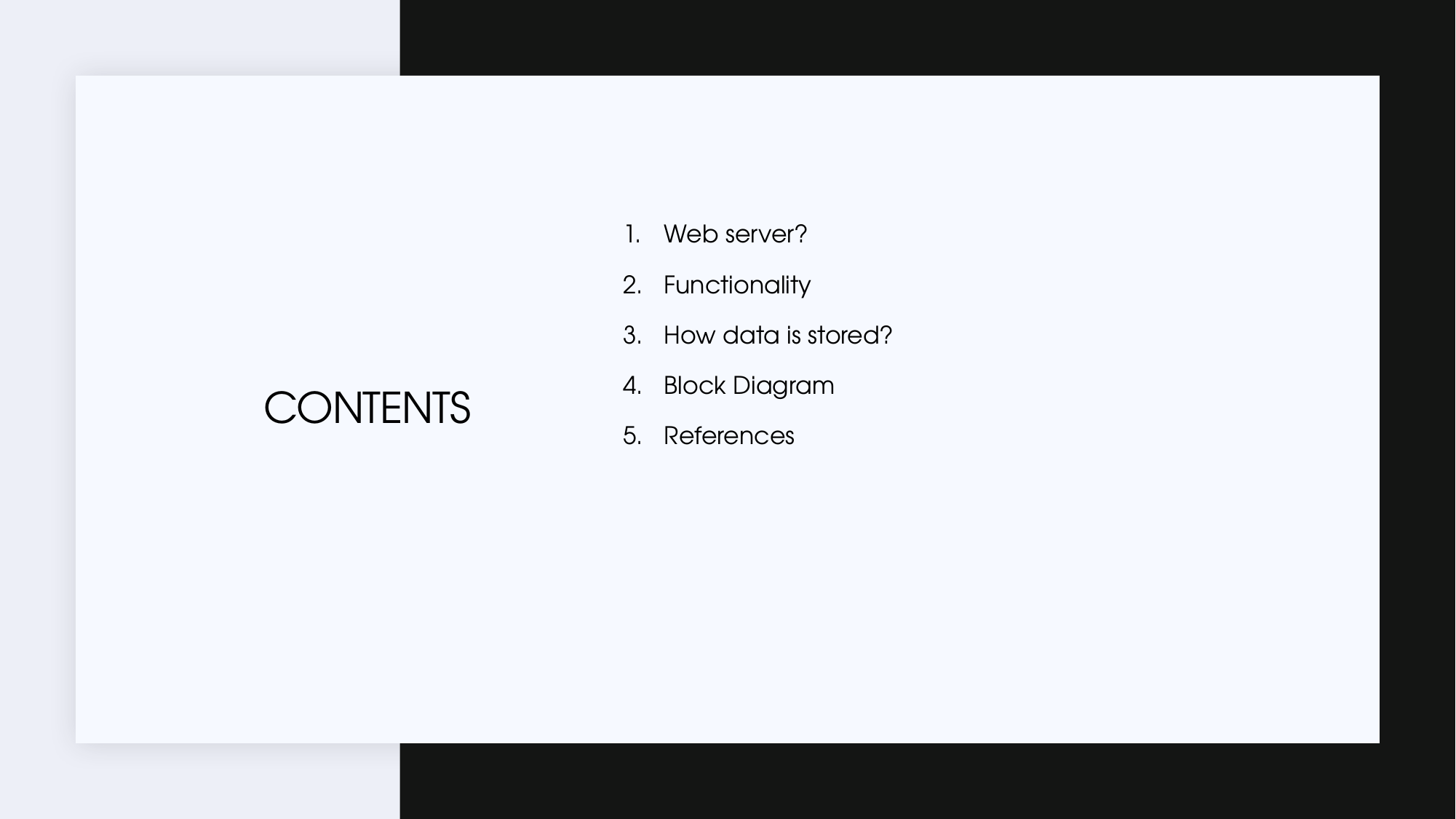

Web server?
Functionality
How data is stored?
Block Diagram
References

# contents